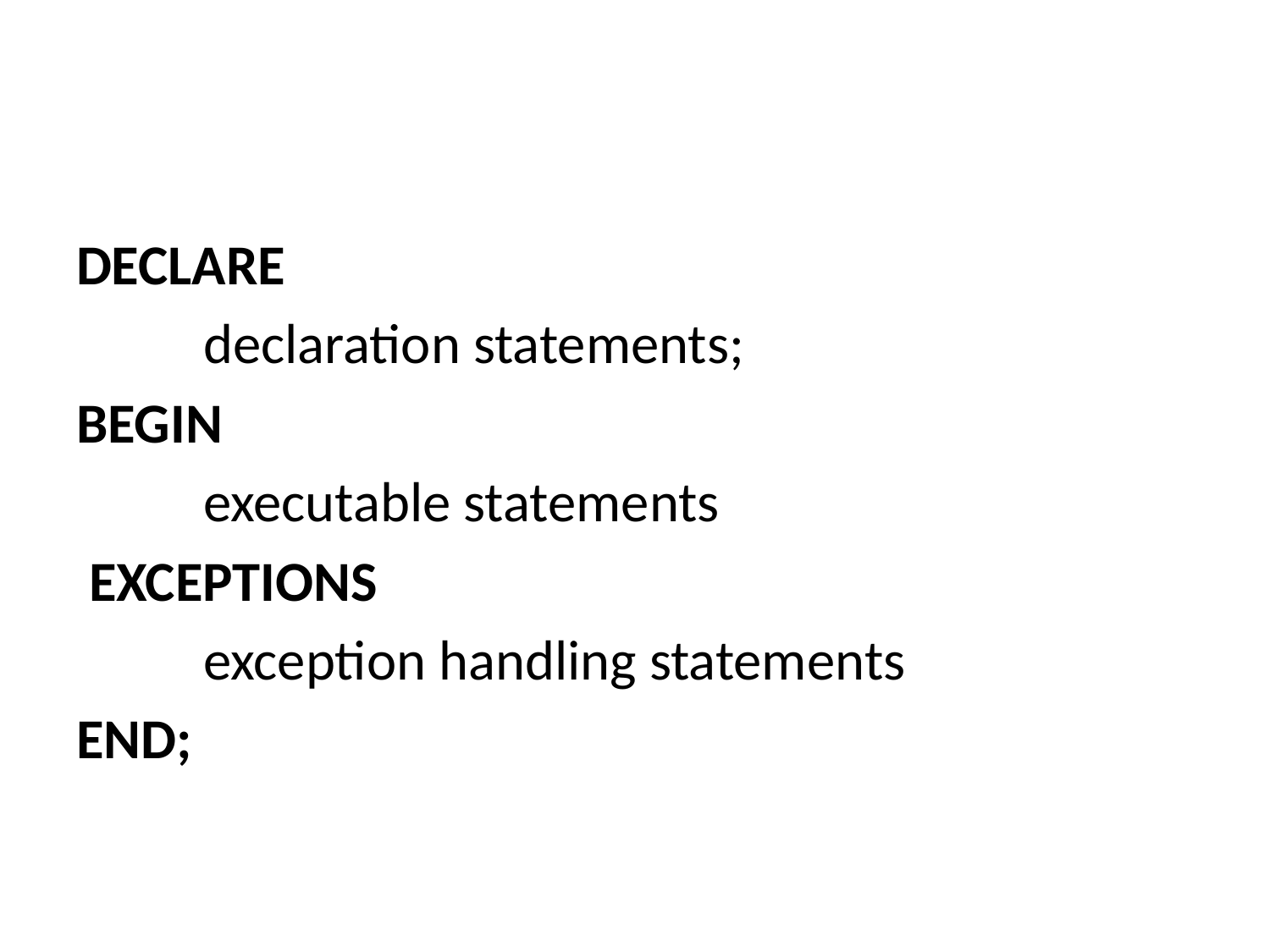

DECLARE
	declaration statements;
BEGIN
	executable statements
 EXCEPTIONS
	exception handling statements
END;